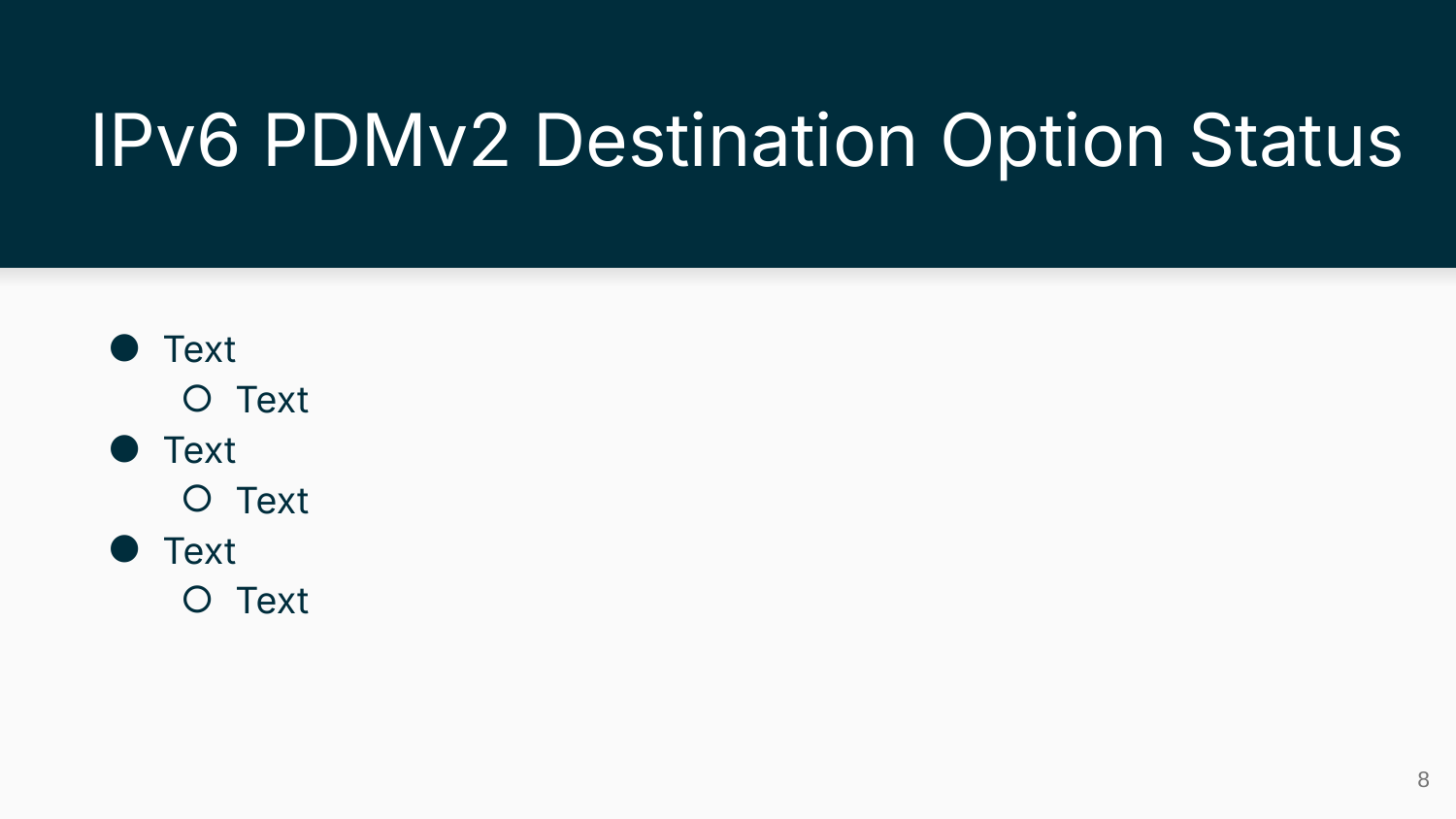

# IPv6 PDMv2 Destination Option Status
Text
Text
Text
Text
Text
Text
8